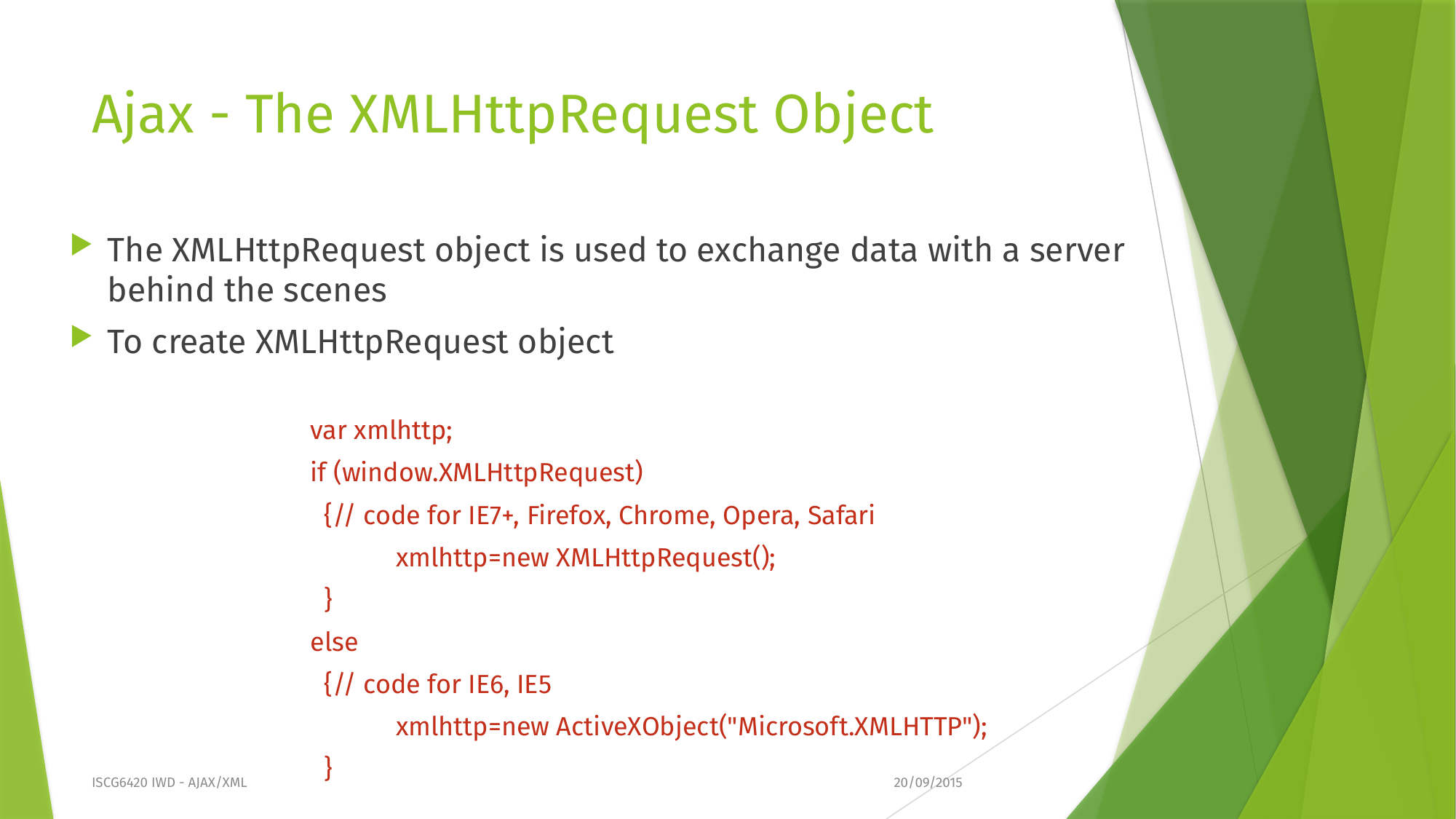

# Ajax - The XMLHttpRequest Object
The XMLHttpRequest object is used to exchange data with a server behind the scenes
To create XMLHttpRequest object

var xmlhttp;
if (window.XMLHttpRequest)
  {// code for IE7+, Firefox, Chrome, Opera, Safari
 			 xmlhttp=new XMLHttpRequest();
  }
	else
  {// code for IE6, IE5
 		 xmlhttp=new ActiveXObject("Microsoft.XMLHTTP");
  }
20/09/2015
ISCG6420 IWD - AJAX/XML